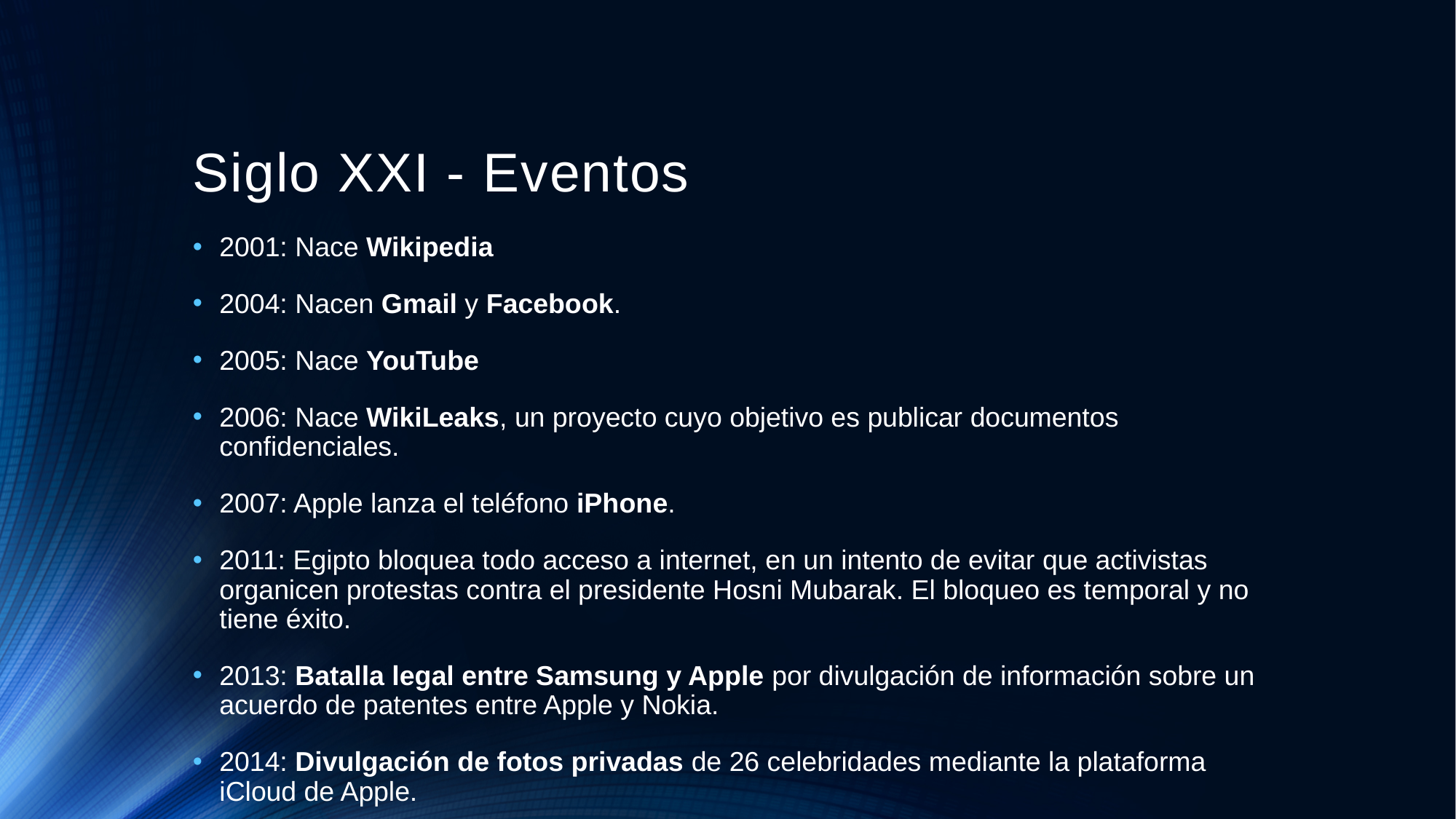

# Siglo XXI - Eventos
2001: Nace Wikipedia
2004: Nacen Gmail y Facebook.
2005: Nace YouTube
2006: Nace WikiLeaks, un proyecto cuyo objetivo es publicar documentos confidenciales.
2007: Apple lanza el teléfono iPhone.
2011: Egipto bloquea todo acceso a internet, en un intento de evitar que activistas organicen protestas contra el presidente Hosni Mubarak. El bloqueo es temporal y no tiene éxito.
2013: Batalla legal entre Samsung y Apple por divulgación de información sobre un acuerdo de patentes entre Apple y Nokia.
2014: Divulgación de fotos privadas de 26 celebridades mediante la plataforma iCloud de Apple.